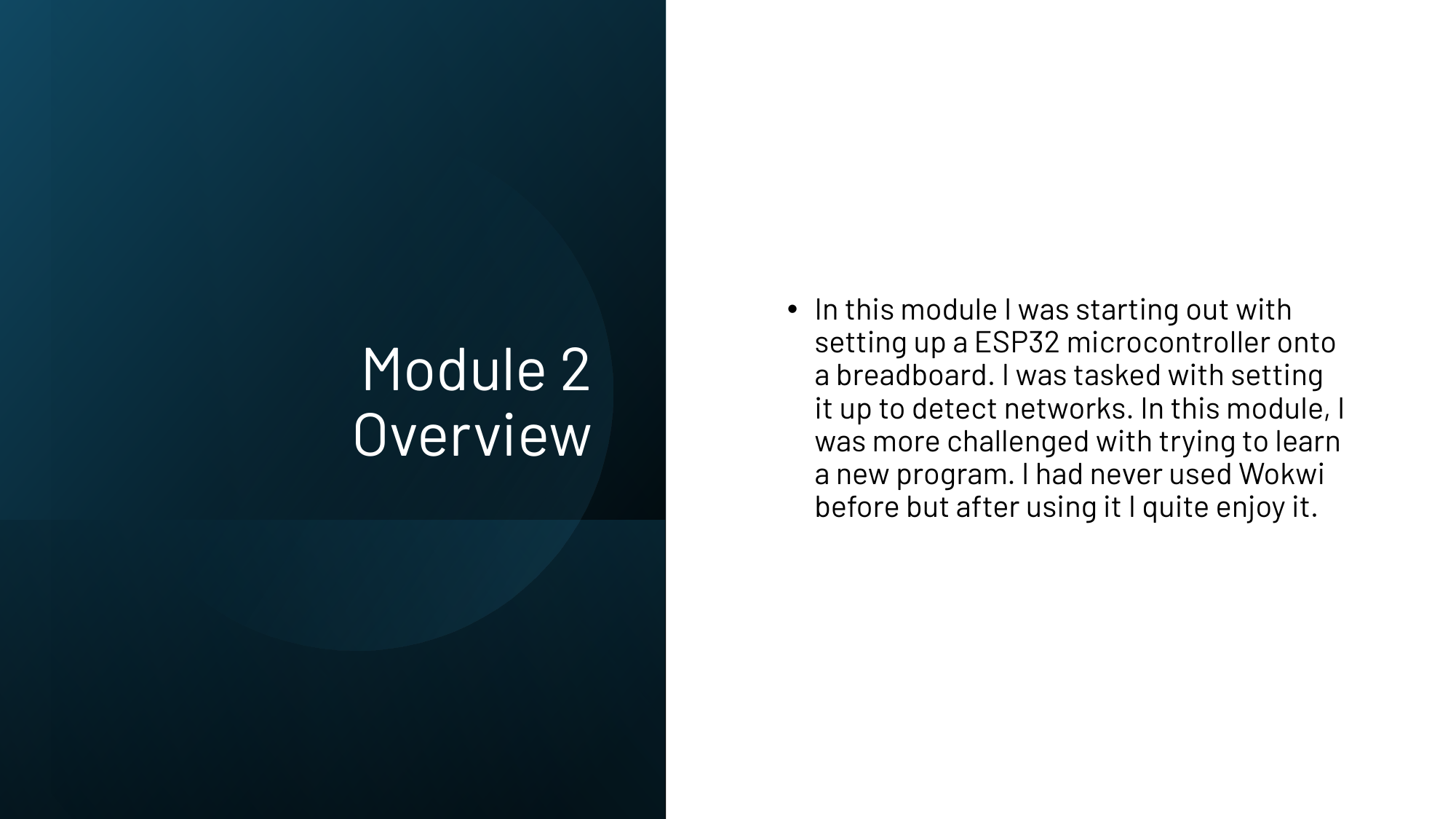

# Module 2 Overview

In this module I was starting out with setting up a ESP32 microcontroller onto a breadboard. I was tasked with setting it up to detect networks. In this module, I was more challenged with trying to learn a new program. I had never used Wokwi before but after using it I quite enjoy it.